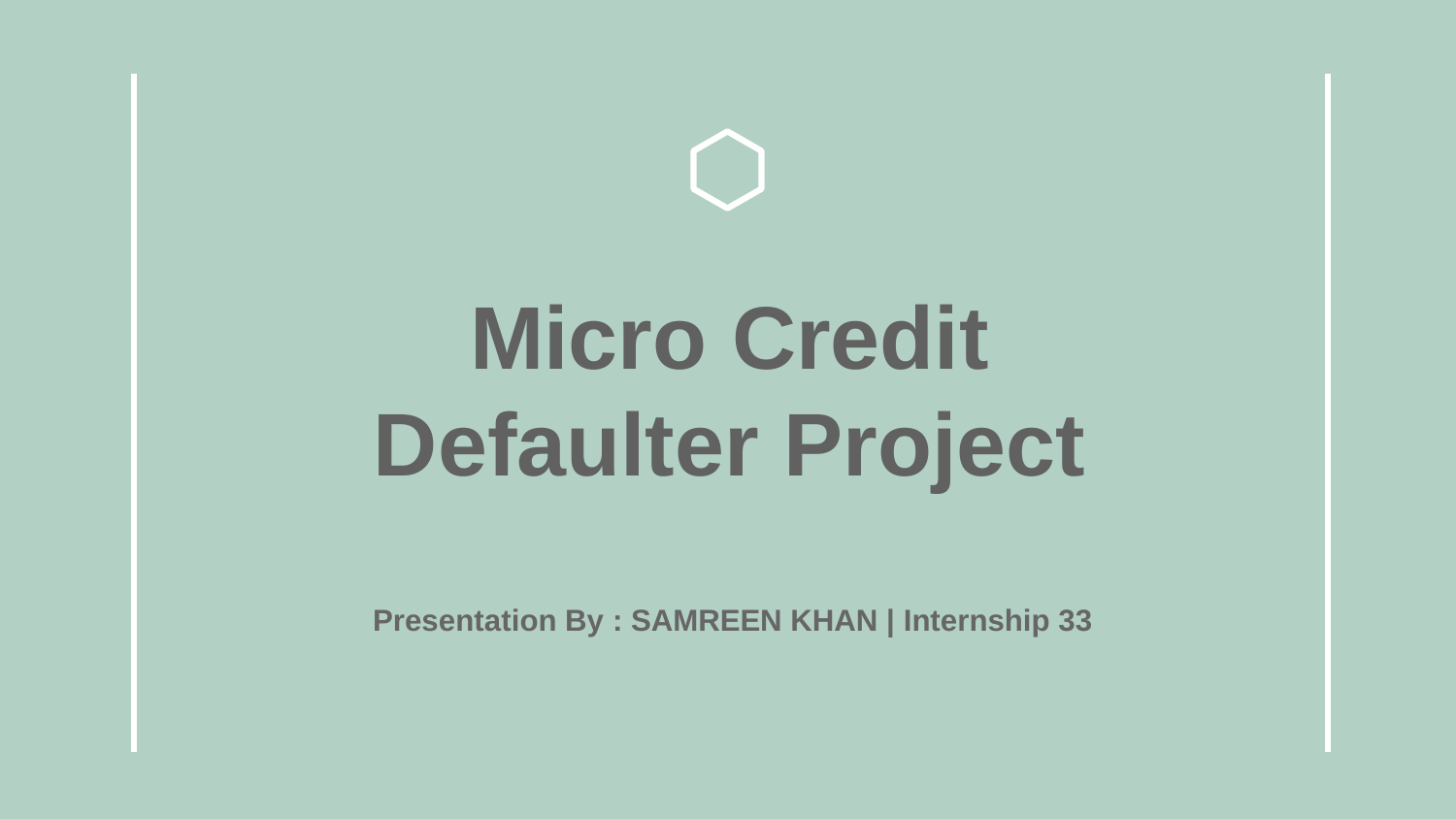

# Micro Credit Defaulter Project
Presentation By : SAMREEN KHAN | Internship 33